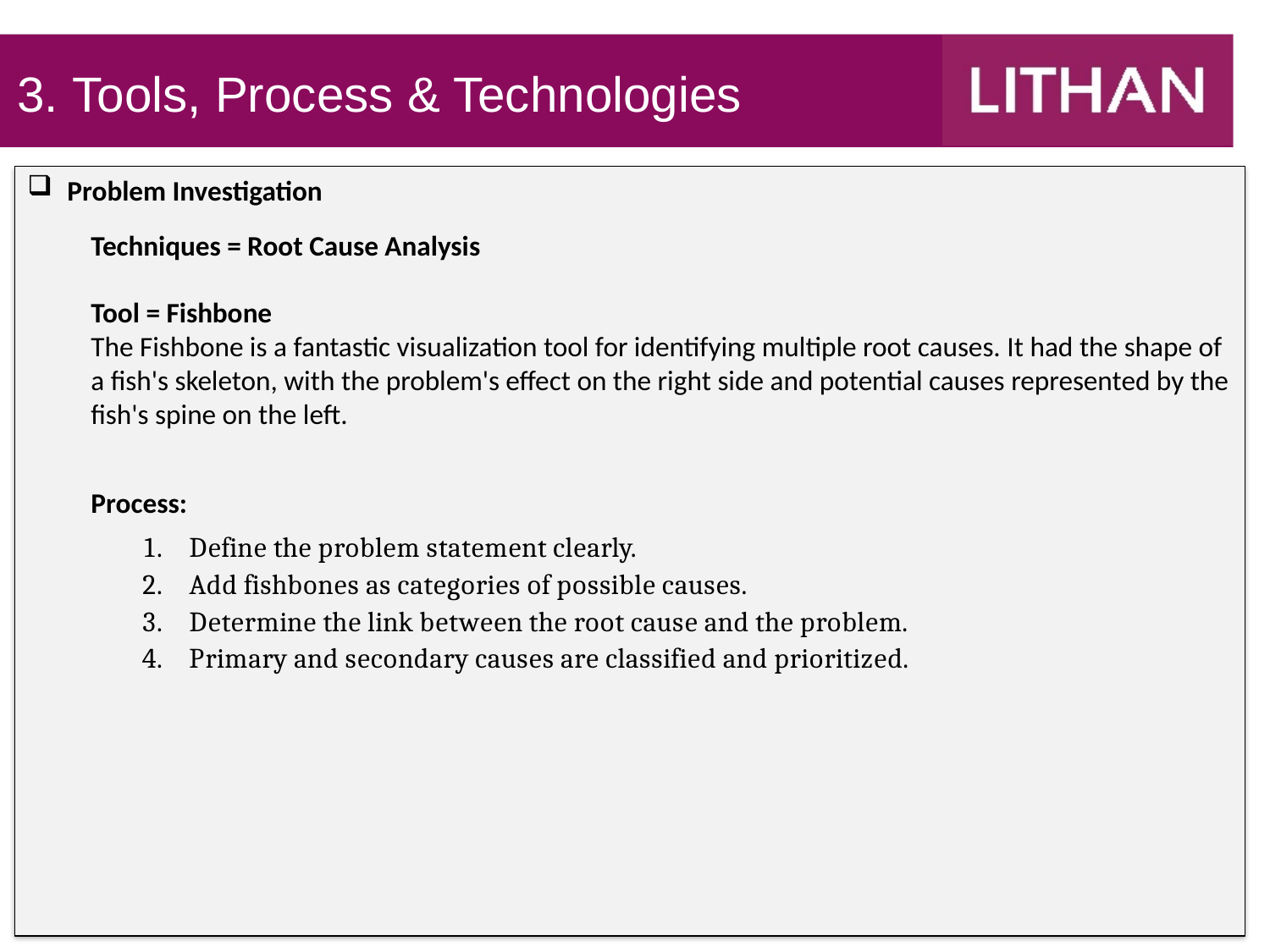

3. Tools, Process & Technologies
Problem Investigation
Techniques = Root Cause Analysis
Tool = Fishbone
The Fishbone is a fantastic visualization tool for identifying multiple root causes. It had the shape of a fish's skeleton, with the problem's effect on the right side and potential causes represented by the fish's spine on the left.
Process:
Define the problem statement clearly.
Add fishbones as categories of possible causes.
Determine the link between the root cause and the problem.
Primary and secondary causes are classified and prioritized.